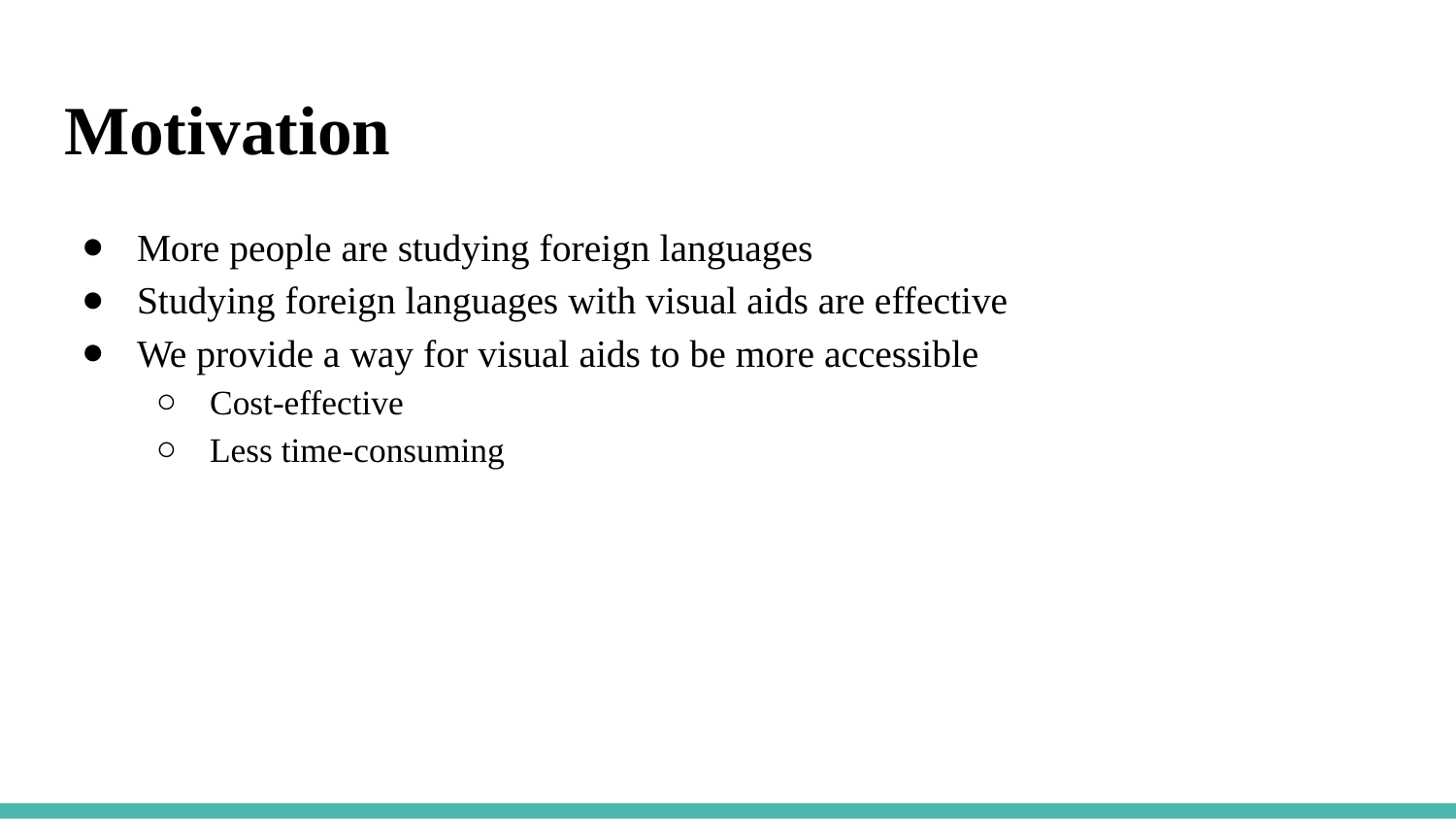

# Motivation
More people are studying foreign languages
Studying foreign languages with visual aids are effective
We provide a way for visual aids to be more accessible
Cost-effective
Less time-consuming